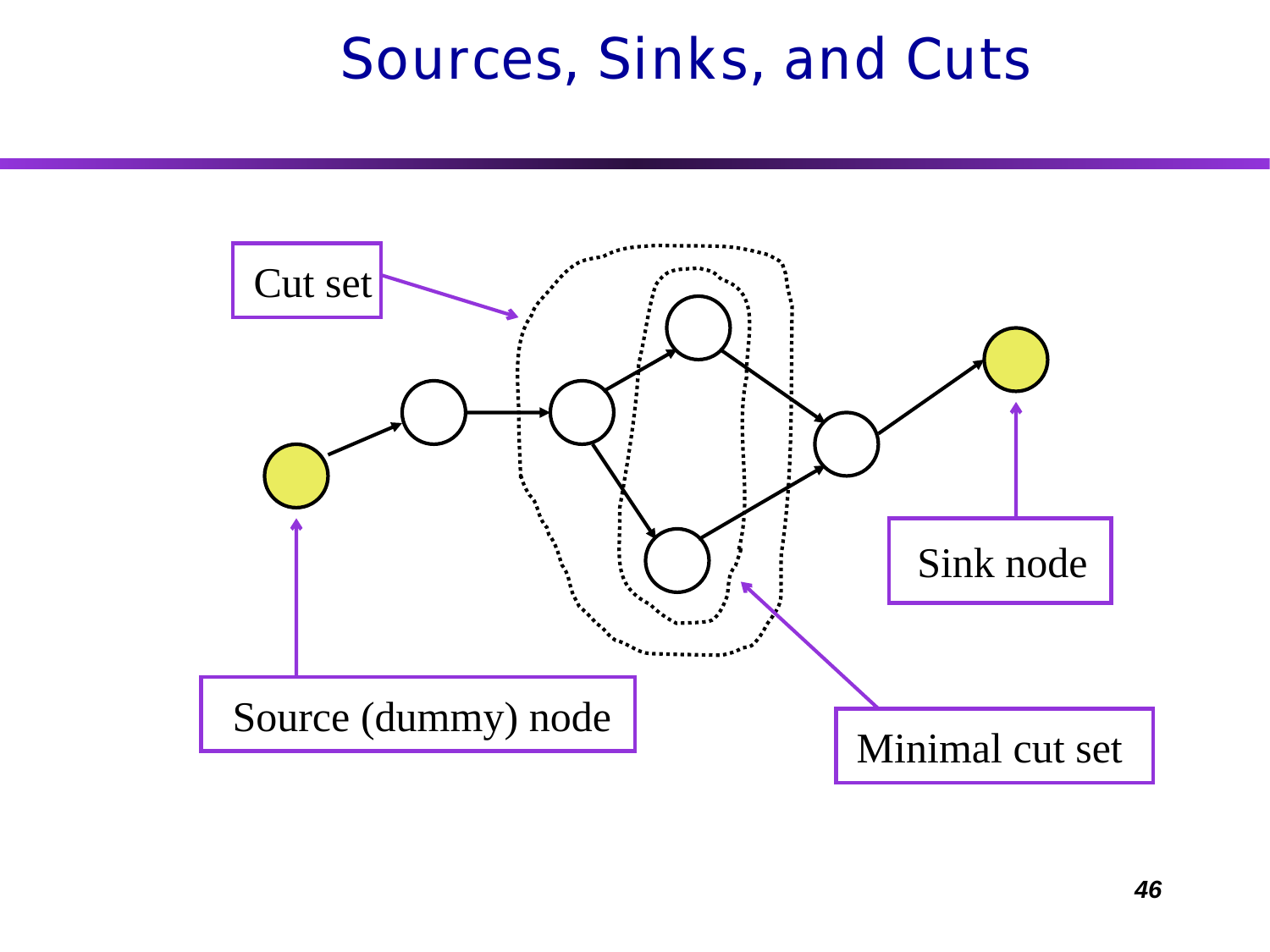

# Sources, Sinks, and Cuts

Cut set

Sink node

Source (dummy) node

Minimal cut set
46